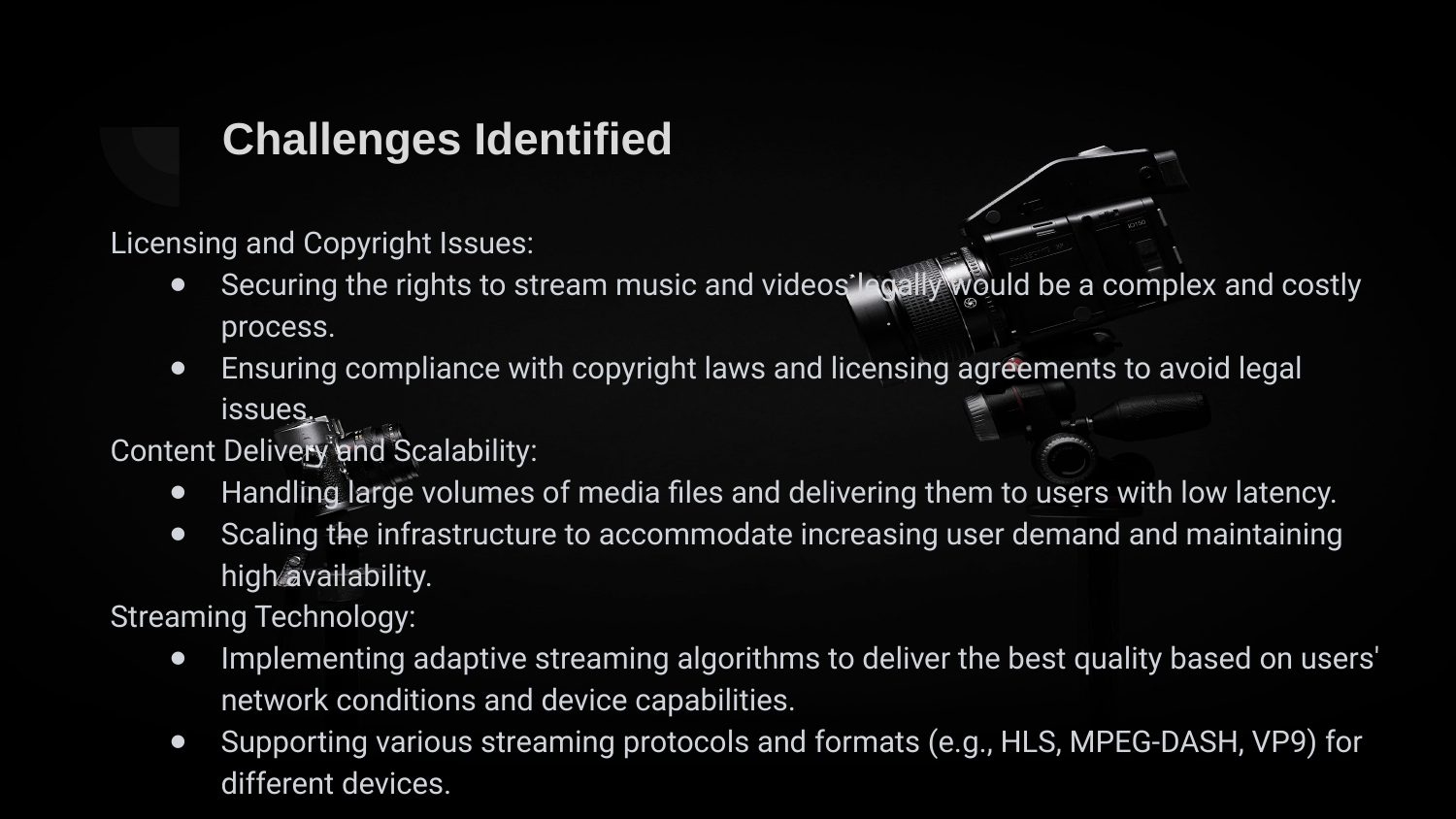

# Challenges Identified
Licensing and Copyright Issues:
Securing the rights to stream music and videos legally would be a complex and costly process.
Ensuring compliance with copyright laws and licensing agreements to avoid legal issues.
Content Delivery and Scalability:
Handling large volumes of media files and delivering them to users with low latency.
Scaling the infrastructure to accommodate increasing user demand and maintaining high availability.
Streaming Technology:
Implementing adaptive streaming algorithms to deliver the best quality based on users' network conditions and device capabilities.
Supporting various streaming protocols and formats (e.g., HLS, MPEG-DASH, VP9) for different devices.